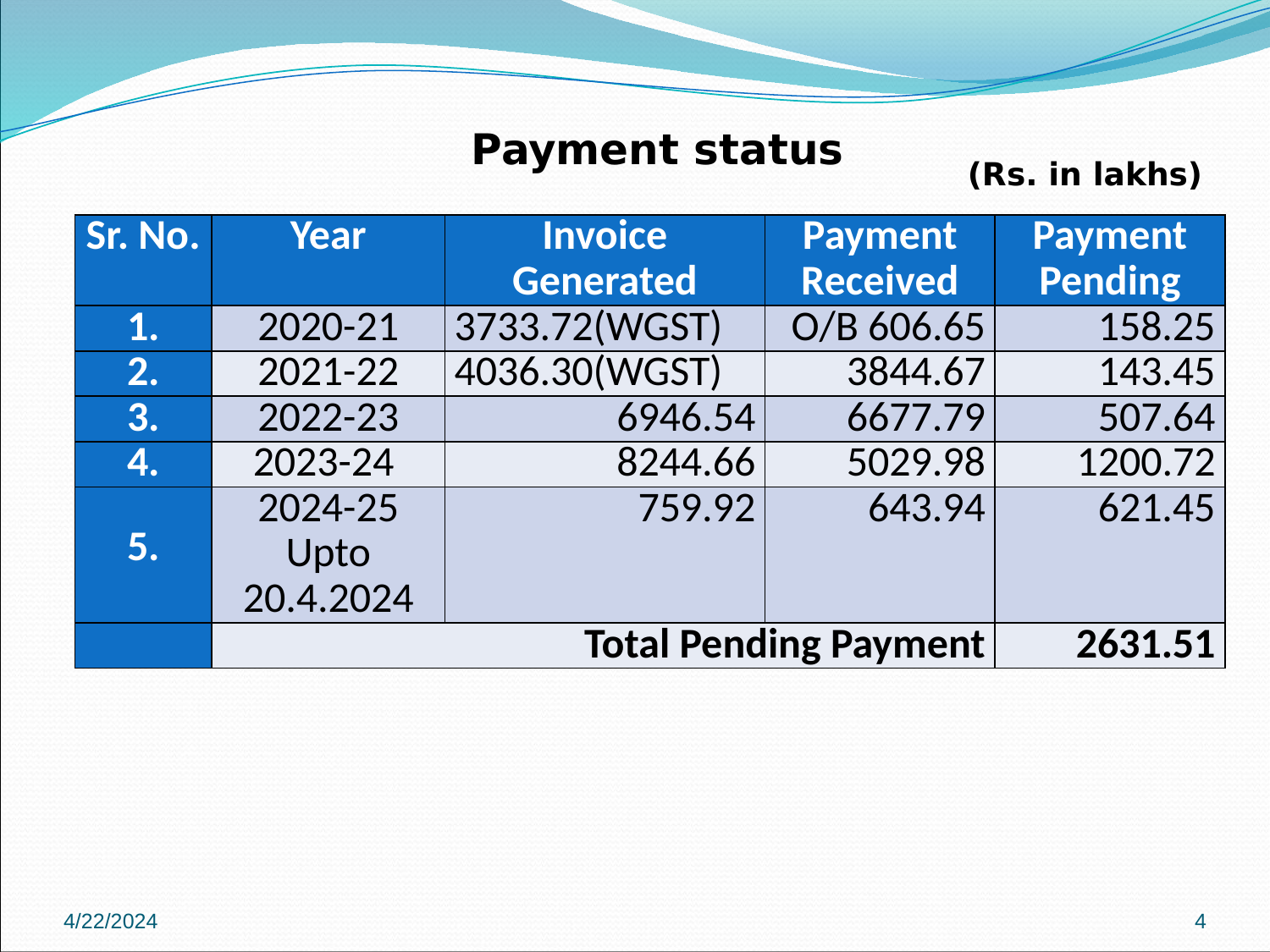

Payment status
(Rs. in lakhs)
| Sr. No. | Year | Invoice Generated | Payment Received | Payment Pending |
| --- | --- | --- | --- | --- |
| 1. | 2020-21 | 3733.72(WGST) | O/B 606.65 | 158.25 |
| 2. | 2021-22 | 4036.30(WGST) | 3844.67 | 143.45 |
| 3. | 2022-23 | 6946.54 | 6677.79 | 507.64 |
| 4. | 2023-24 | 8244.66 | 5029.98 | 1200.72 |
| 5. | 2024-25 Upto 20.4.2024 | 759.92 | 643.94 | 621.45 |
|  | Total Pending Payment |  |  | 2631.51 |
4/22/2024
4